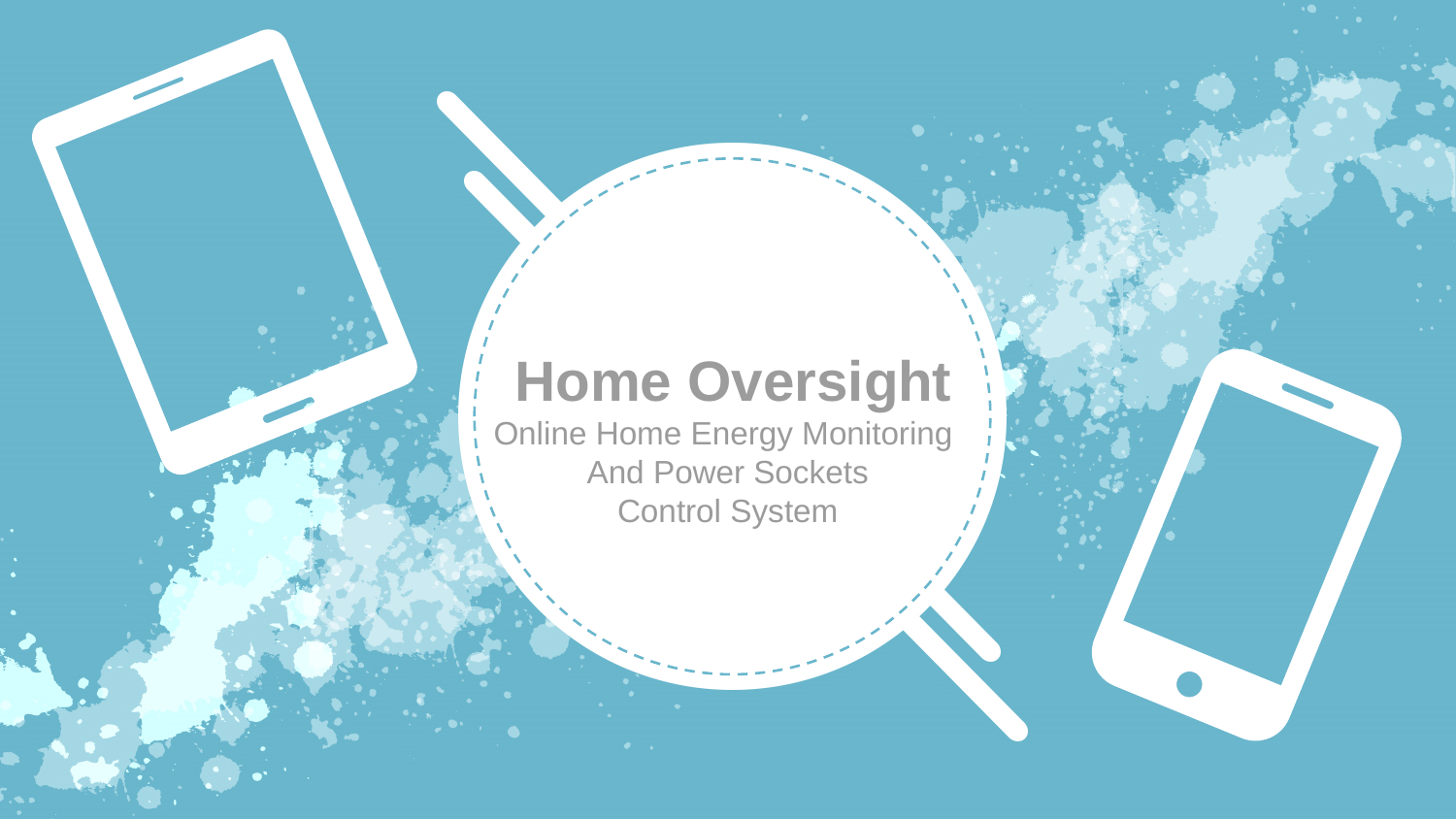

Home Oversight

Online Home Energy Monitoring
And Power Sockets
Control System